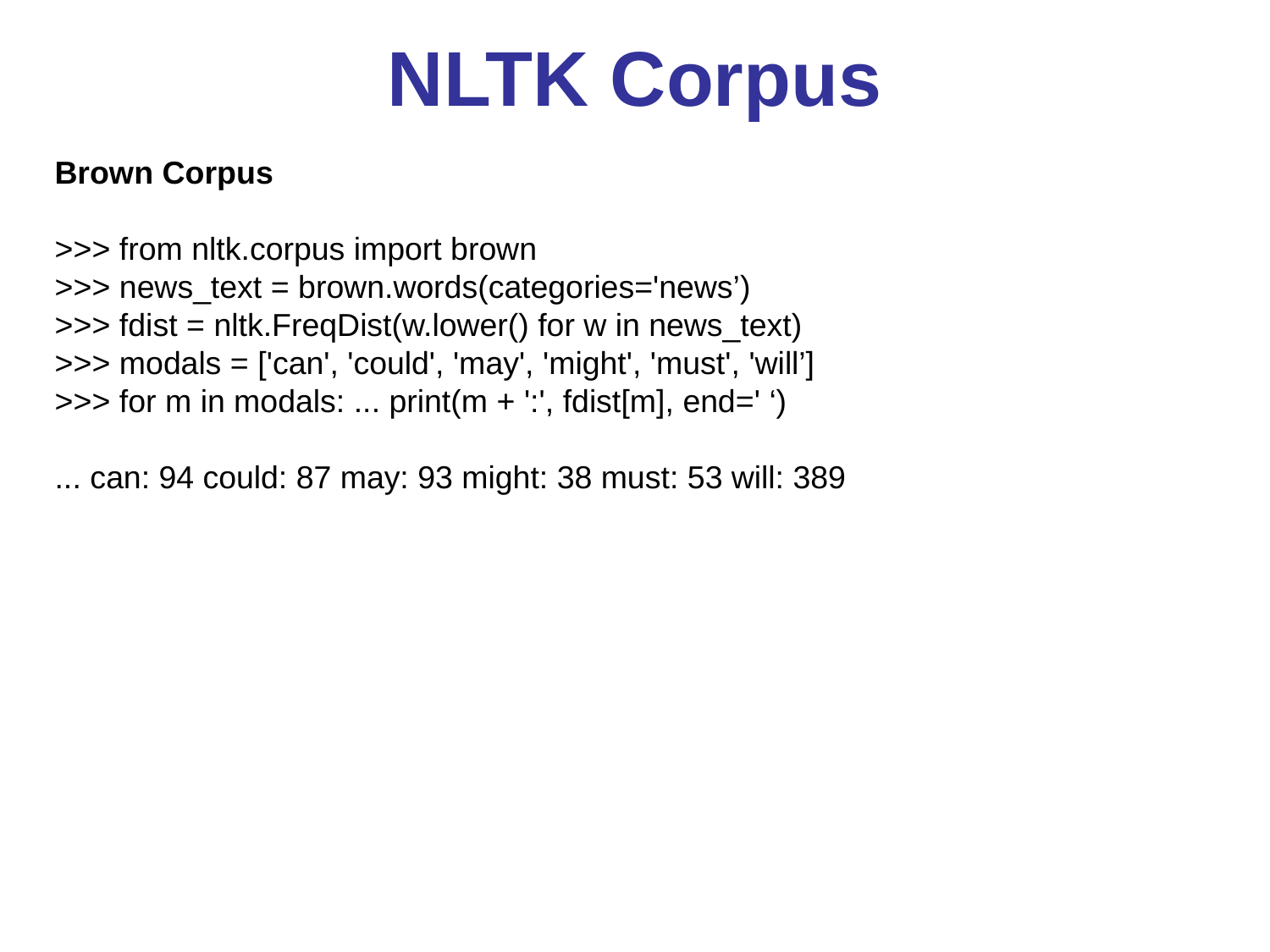

# NLTK Corpus
Brown Corpus

>>> from nltk.corpus import brown
>>> news_text = brown.words(categories='news’)
>>> fdist = nltk.FreqDist(w.lower() for w in news_text)
>>> modals = ['can', 'could', 'may', 'might', 'must', 'will’]
>>> for m in modals: ... print(m + ':', fdist[m], end=' ‘)

... can: 94 could: 87 may: 93 might: 38 must: 53 will: 389